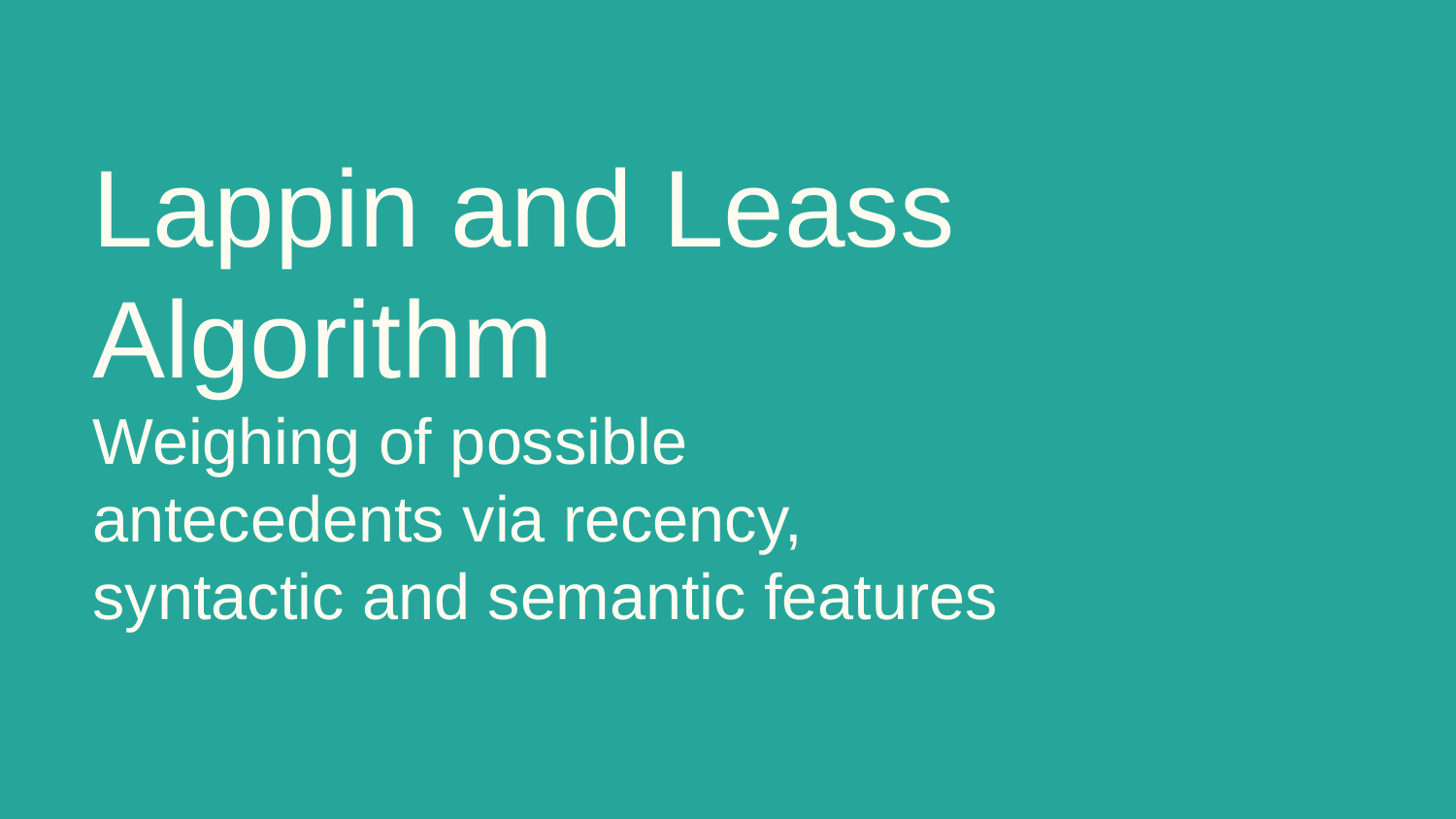

# Lappin and Leass Algorithm
Weighing of possible antecedents via recency, syntactic and semantic features